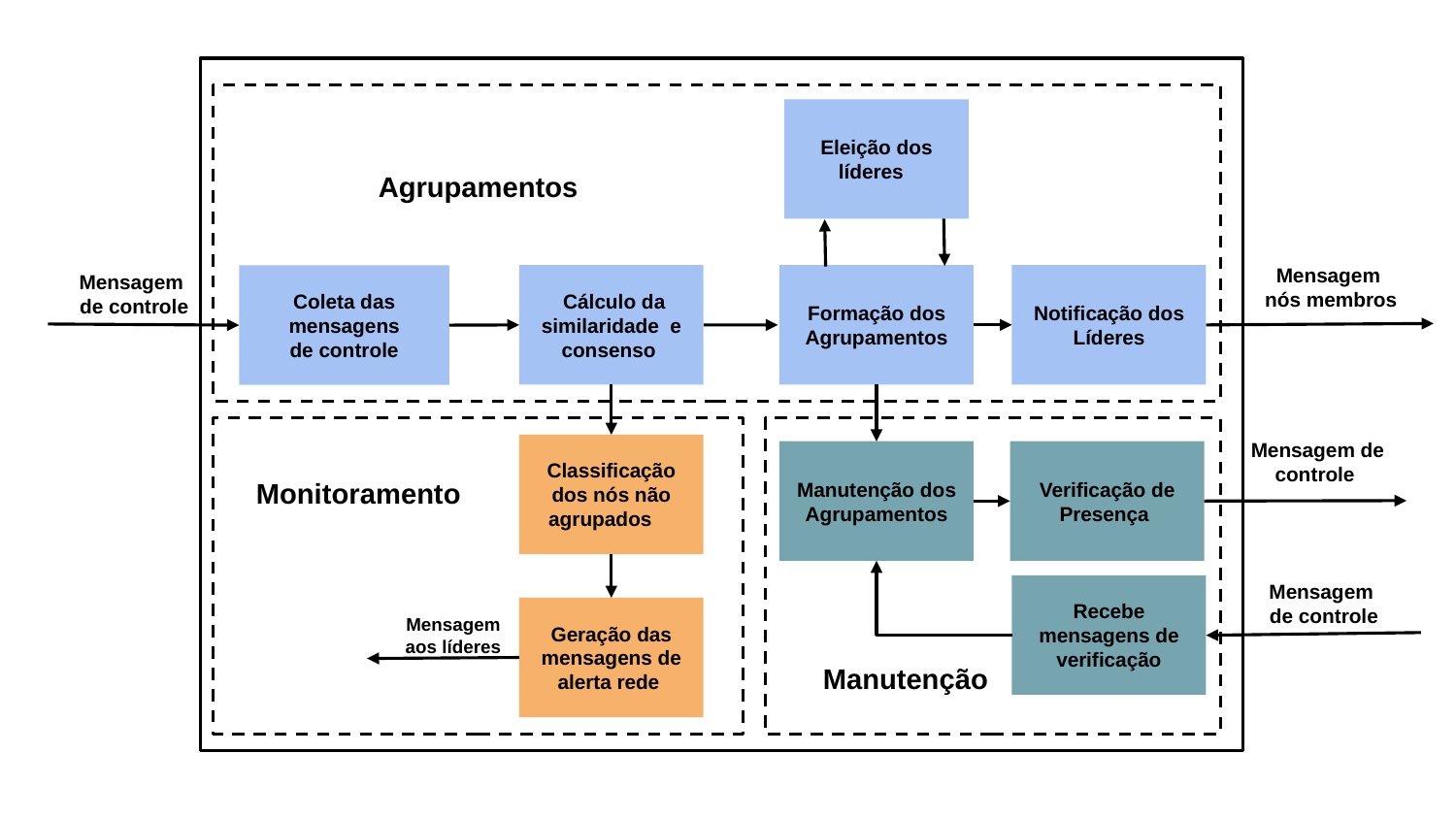

Eleição dos líderes
Agrupamentos
Mensagem
nós membros
Mensagem
de controle
 Cálculo da similaridade  e consenso
Formação dos Agrupamentos
Notificação dos Líderes
Coleta das mensagens
 de controle

Mensagem de controle
Classificação dos nós não agrupados
Manutenção dos Agrupamentos
Verificação de Presença
Monitoramento
Mensagem
de controle
Recebe mensagens de verificação
Geração das mensagens de alerta rede
Mensagem aos líderes
Manutenção